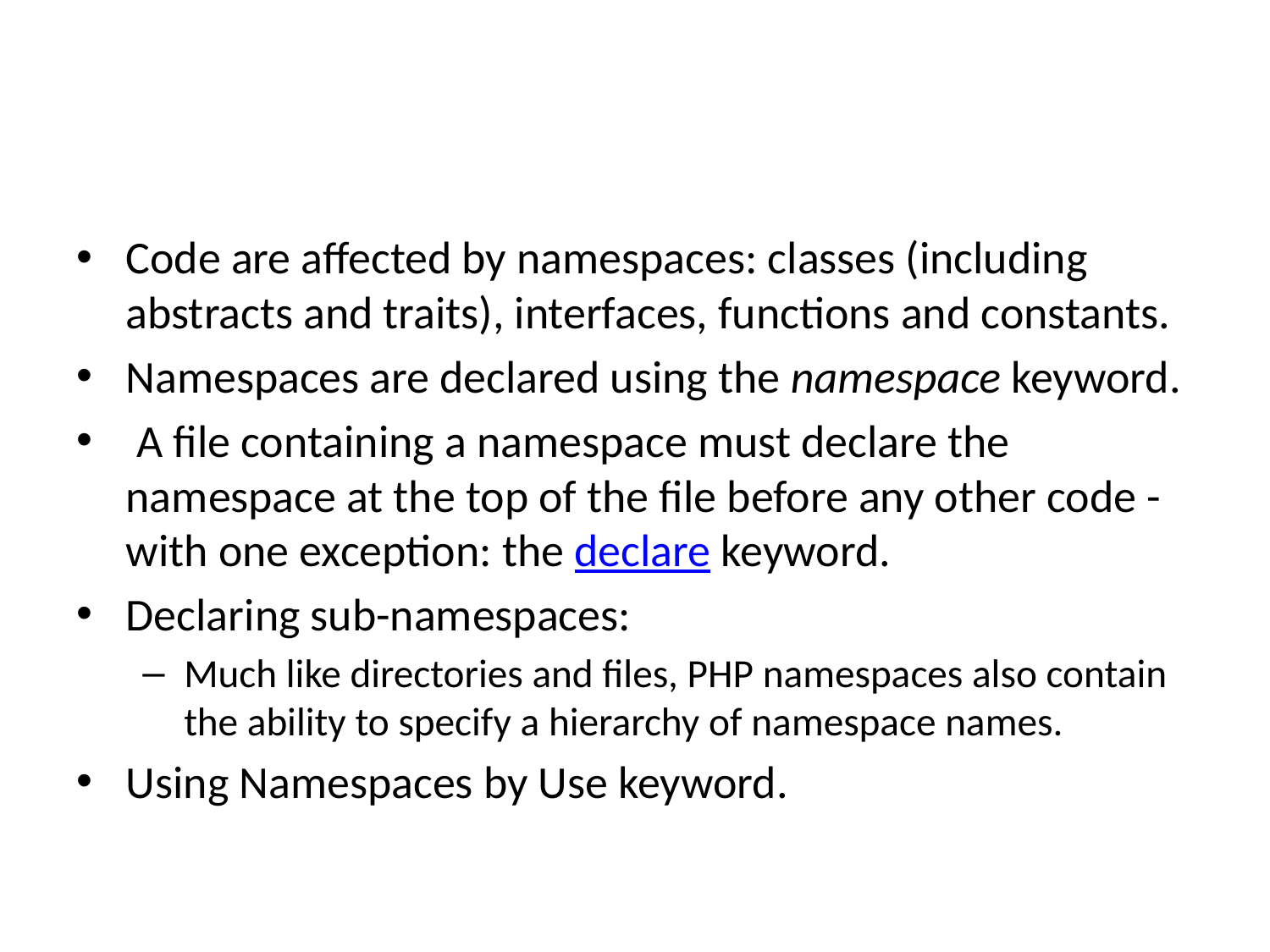

#
Code are affected by namespaces: classes (including abstracts and traits), interfaces, functions and constants.
Namespaces are declared using the namespace keyword.
 A file containing a namespace must declare the namespace at the top of the file before any other code - with one exception: the declare keyword.
Declaring sub-namespaces:
Much like directories and files, PHP namespaces also contain the ability to specify a hierarchy of namespace names.
Using Namespaces by Use keyword.